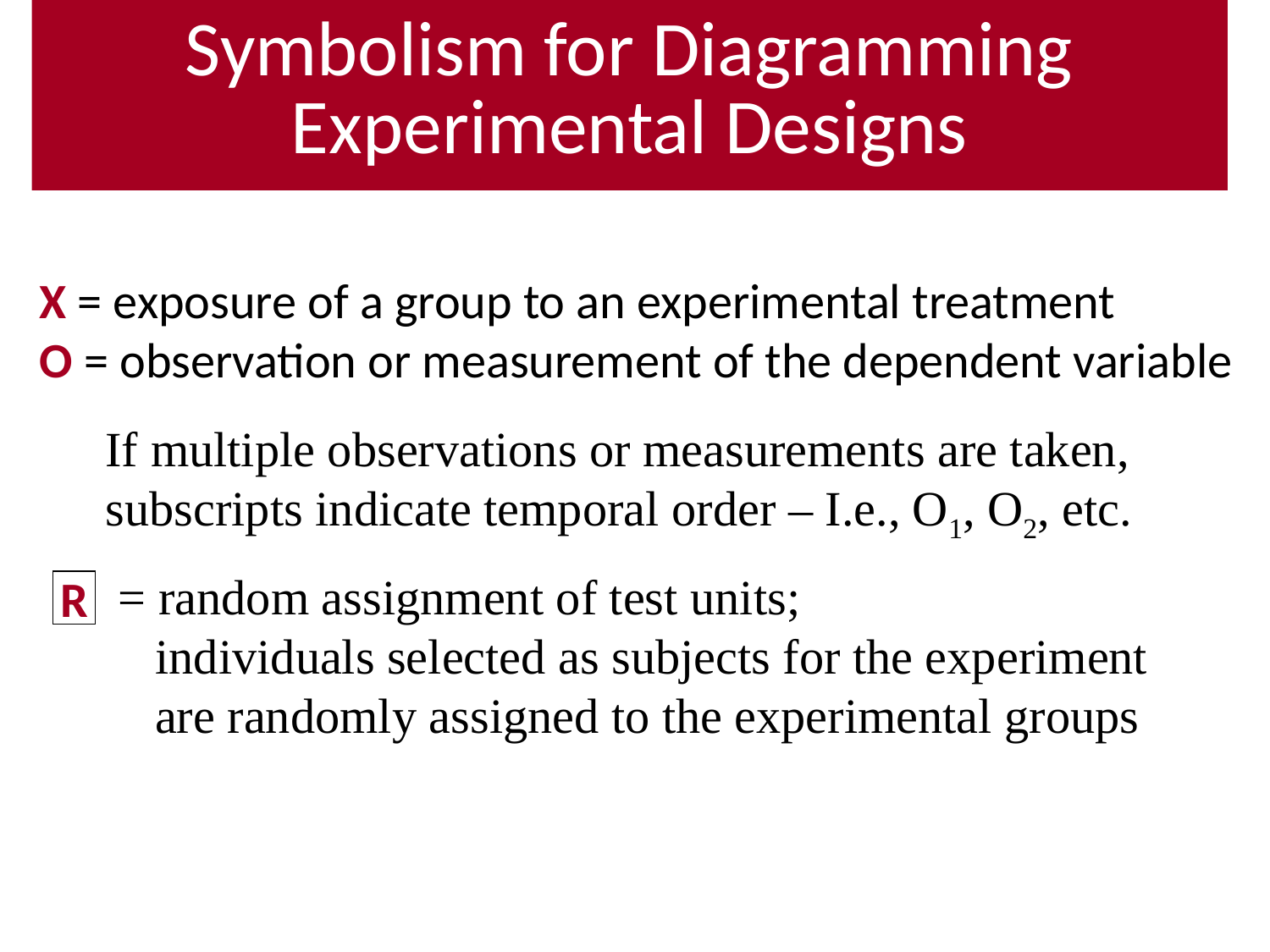

# Symbolism for Diagramming Experimental Designs
X = exposure of a group to an experimental treatment
O = observation or measurement of the dependent variable
If multiple observations or measurements are taken,
subscripts indicate temporal order – I.e., O1, O2, etc.
= random assignment of test units;
   individuals selected as subjects for the experiment
   are randomly assigned to the experimental groups
R